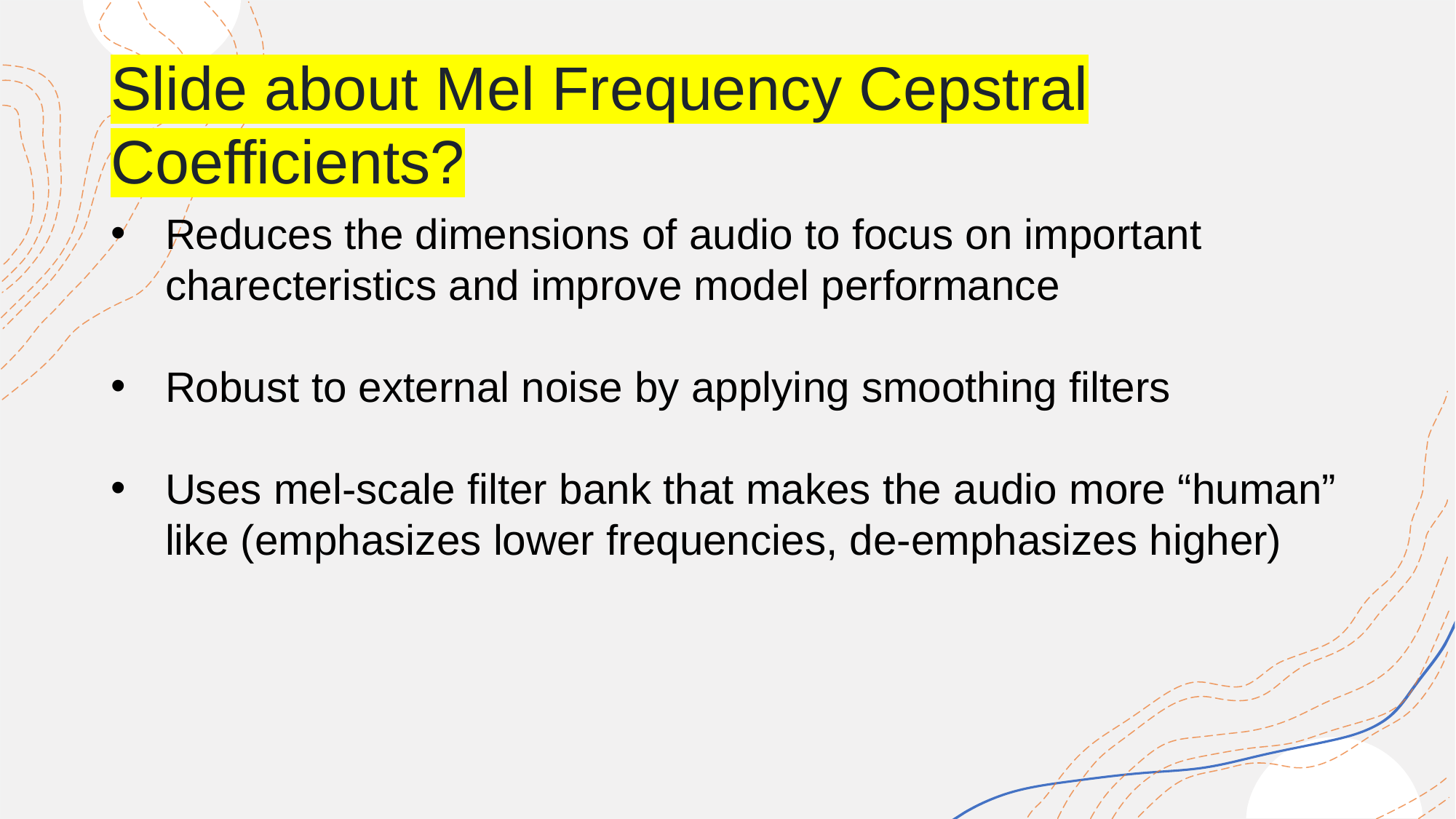

# Slide about Mel Frequency Cepstral Coefficients?
Reduces the dimensions of audio to focus on important charecteristics and improve model performance

Robust to external noise by applying smoothing filters

Uses mel-scale filter bank that makes the audio more “human” like (emphasizes lower frequencies, de-emphasizes higher)